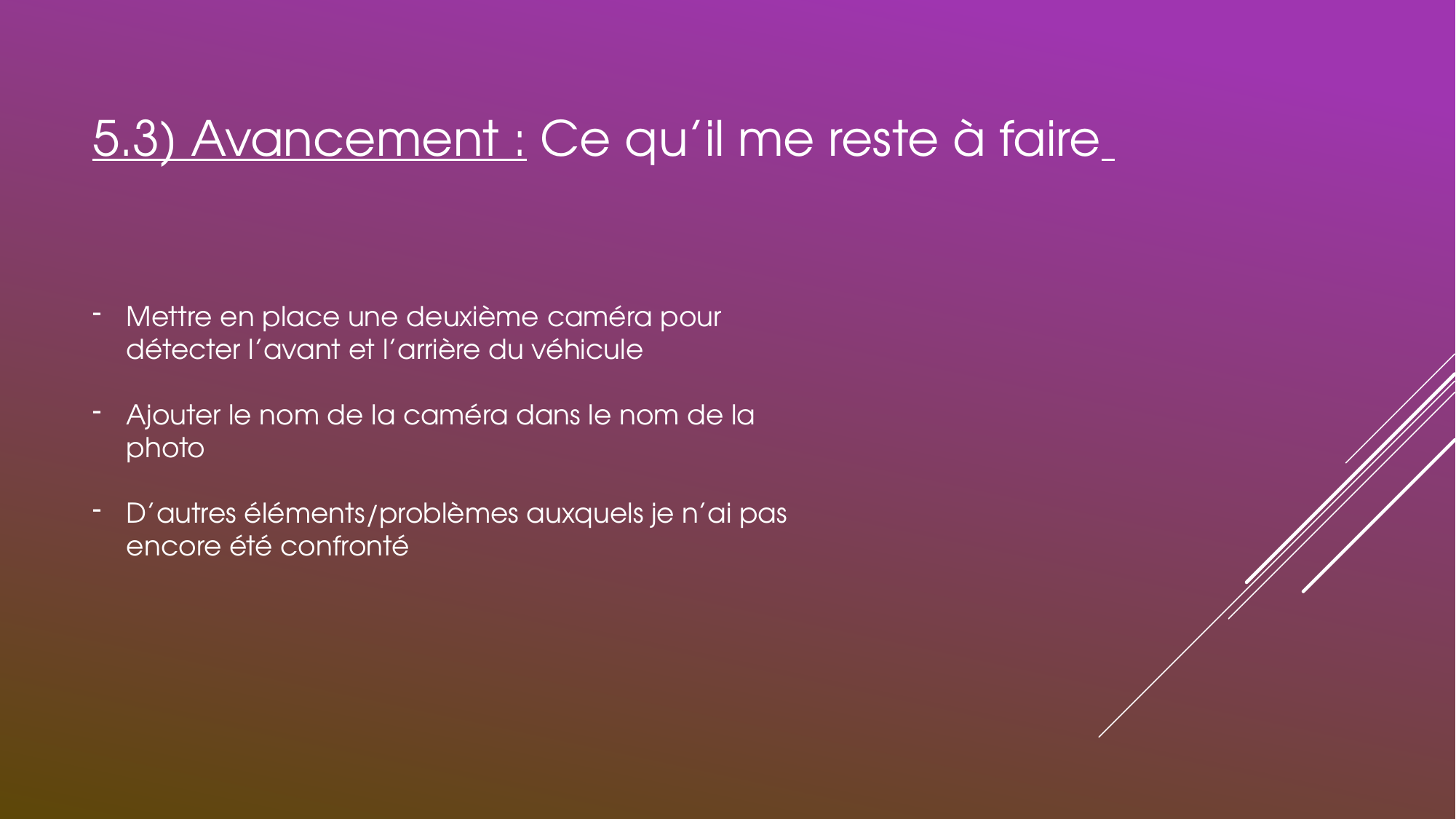

5.3) Avancement : Ce qu’il me reste à faire
Mettre en place une deuxième caméra pour détecter l’avant et l’arrière du véhicule

Ajouter le nom de la caméra dans le nom de la photo

D’autres éléments/problèmes auxquels je n’ai pas encore été confronté